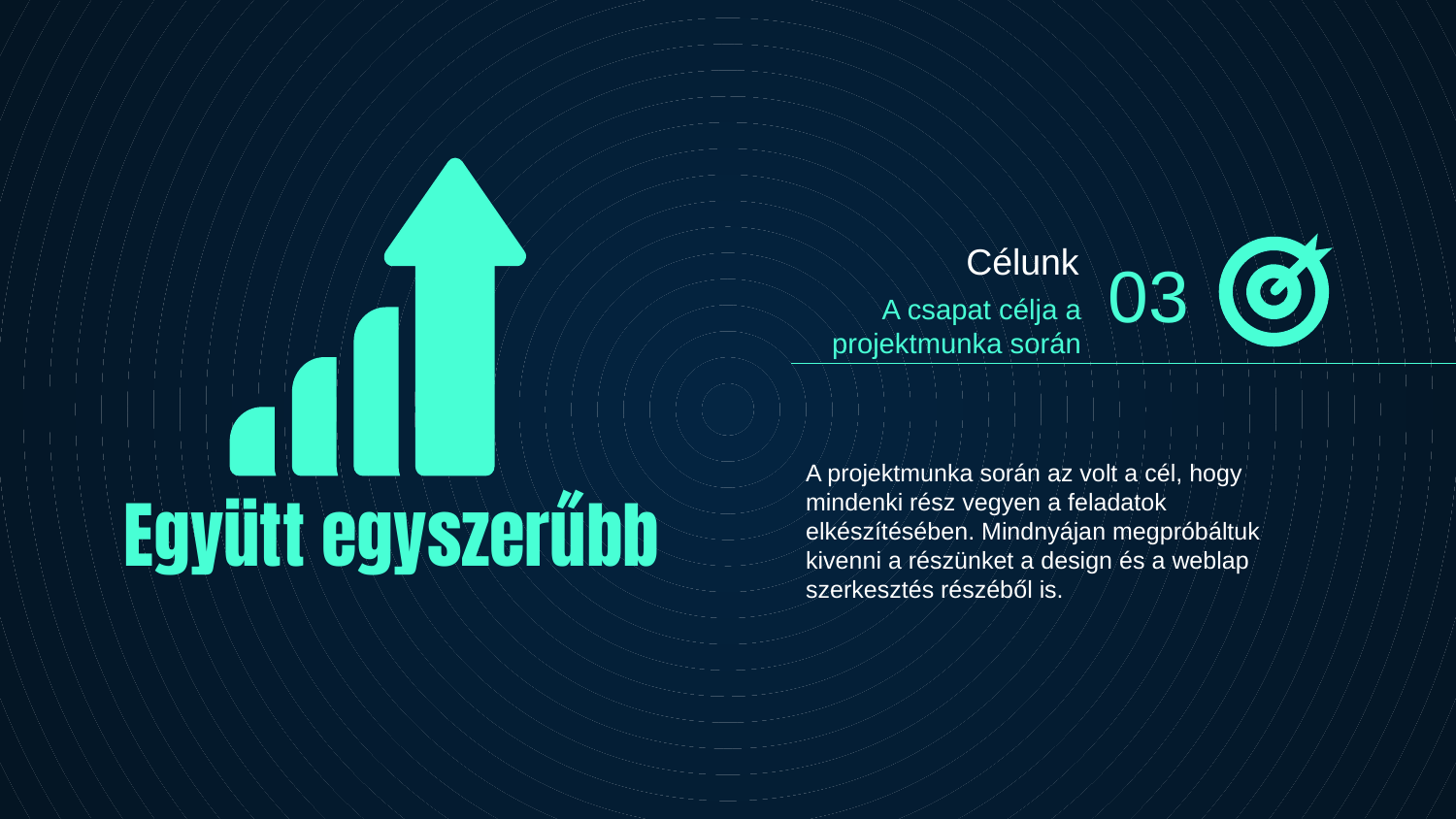

04
01
A munka folyamata
A csapat
A munkafolyamatok haladása
Információk a csapatról

Célunk

03
A csapat célja a projektmunka során

05
A munka befejezése
A projekt elkészült
A projektmunka során az volt a cél, hogy mindenki rész vegyen a feladatok elkészítésében. Mindnyájan megpróbáltuk kivenni a részünket a design és a weblap szerkesztés részéből is.
02
Munka felosztása
# Együtt egyszerűbb

A feladatok kiosztása

06
Összegzés
Csapatmunka összegzése, projekt állapota